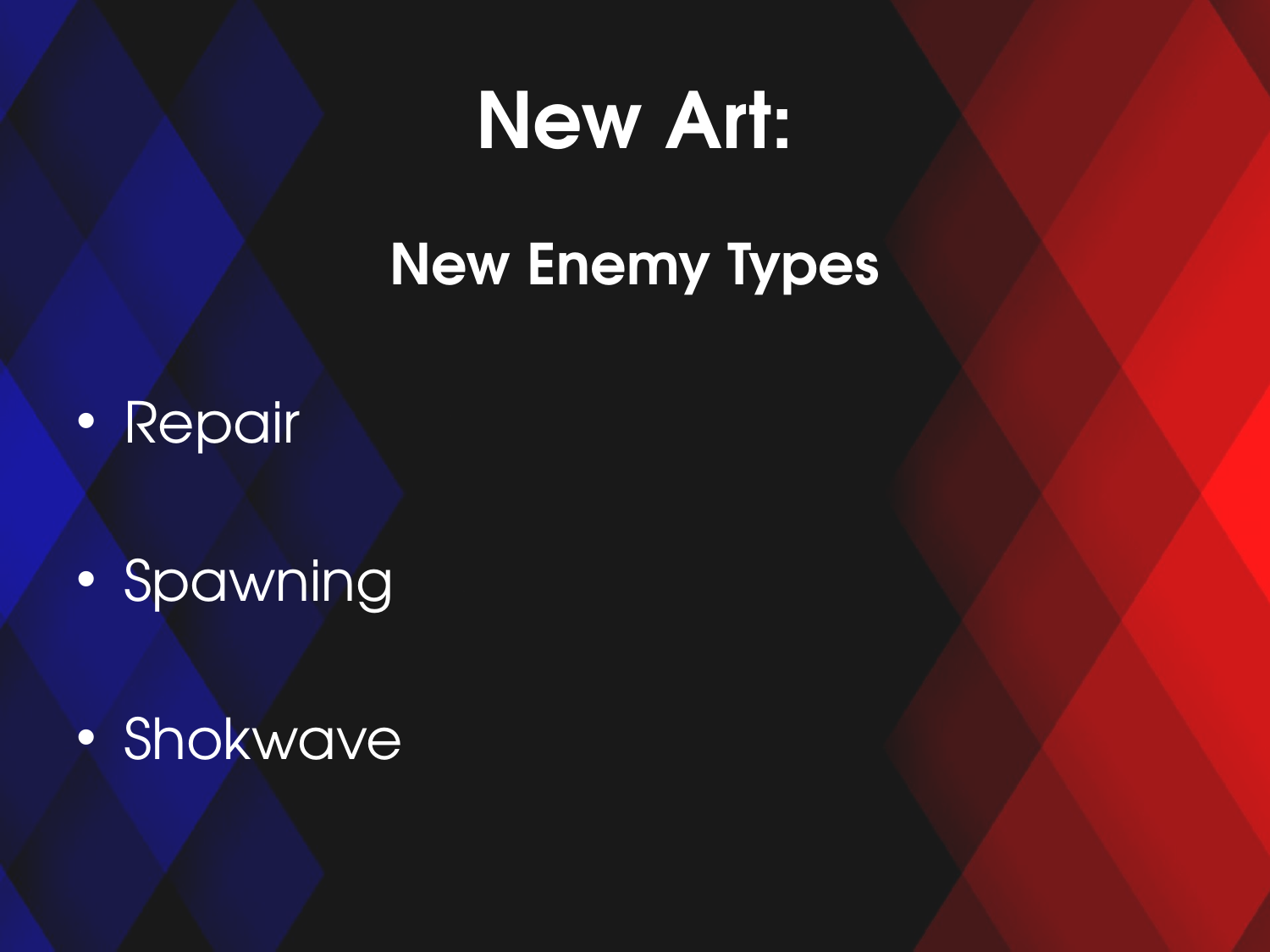

# New Art:
New Enemy Types

Repair

Spawning

Shokwave